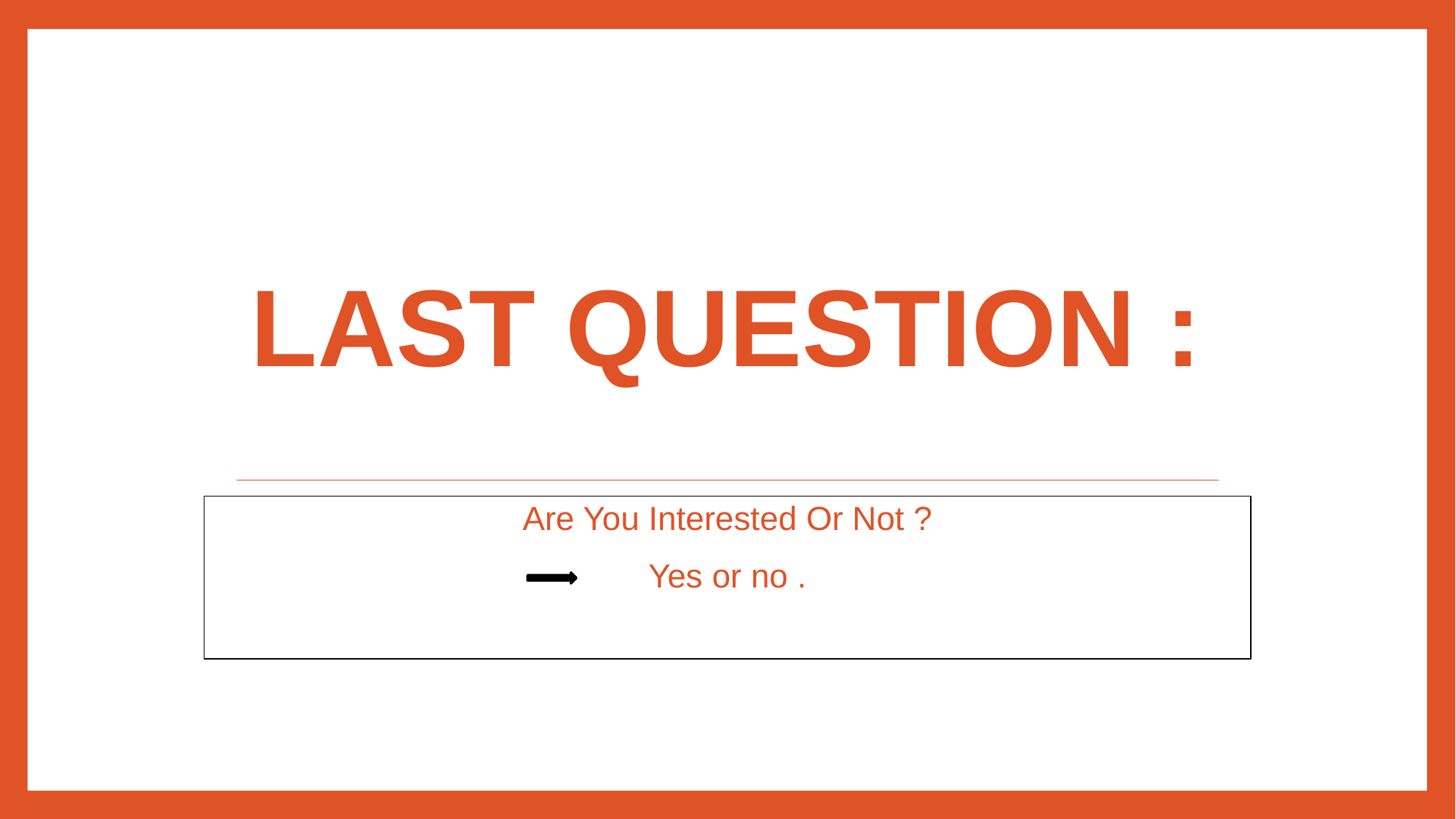

# Last Question :
Are You Interested Or Not ?
Yes or no .